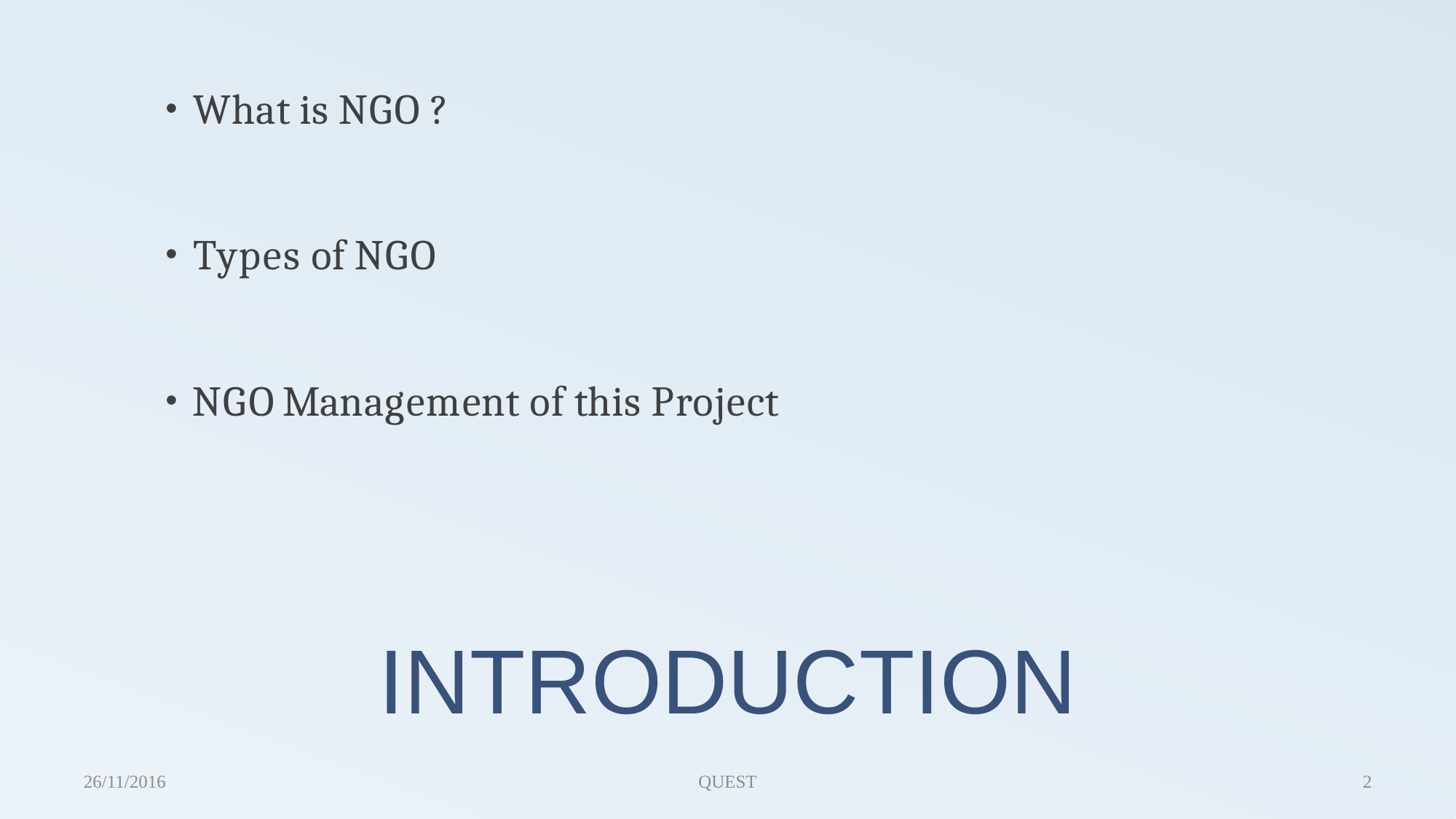

What is NGO ?

Types of NGO

NGO Management of this Project
# INTRODUCTION
26/11/2016
QUEST
2